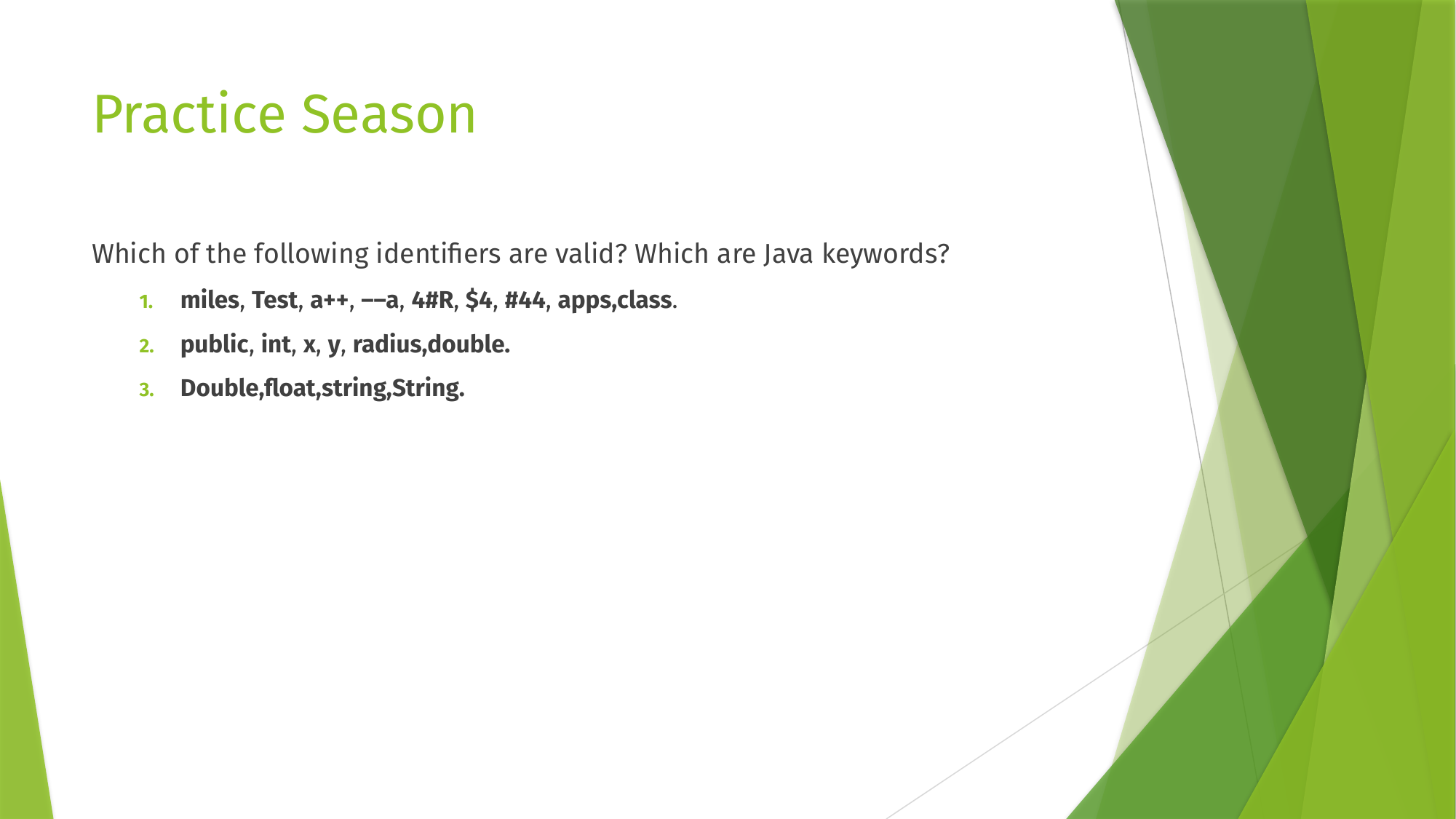

# Practice Season
Which of the following identifiers are valid? Which are Java keywords?
miles, Test, a++, ––a, 4#R, $4, #44, apps,class.
public, int, x, y, radius,double.
Double,float,string,String.